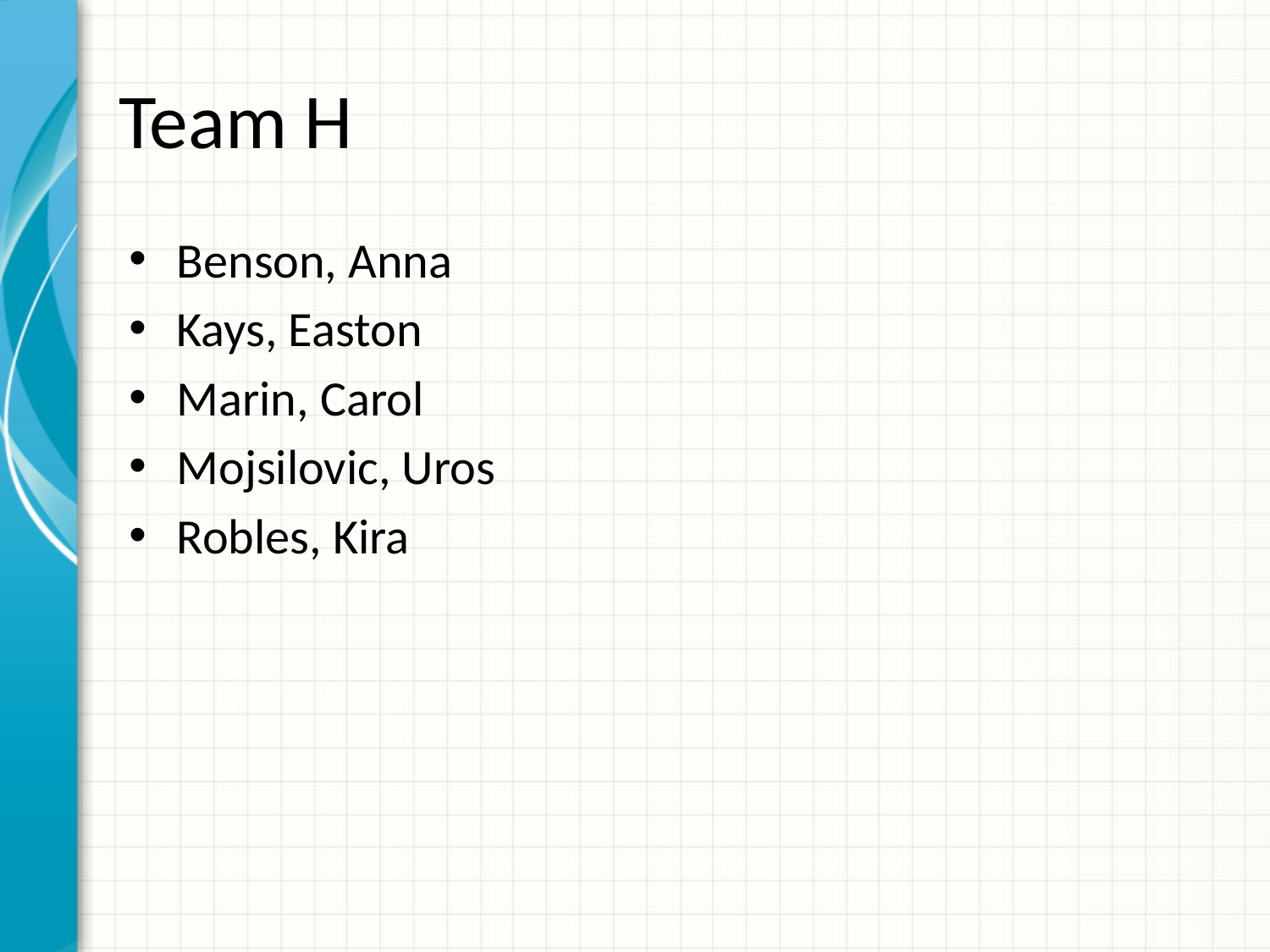

# Team H
Benson, Anna
Kays, Easton
Marin, Carol
Mojsilovic, Uros
Robles, Kira